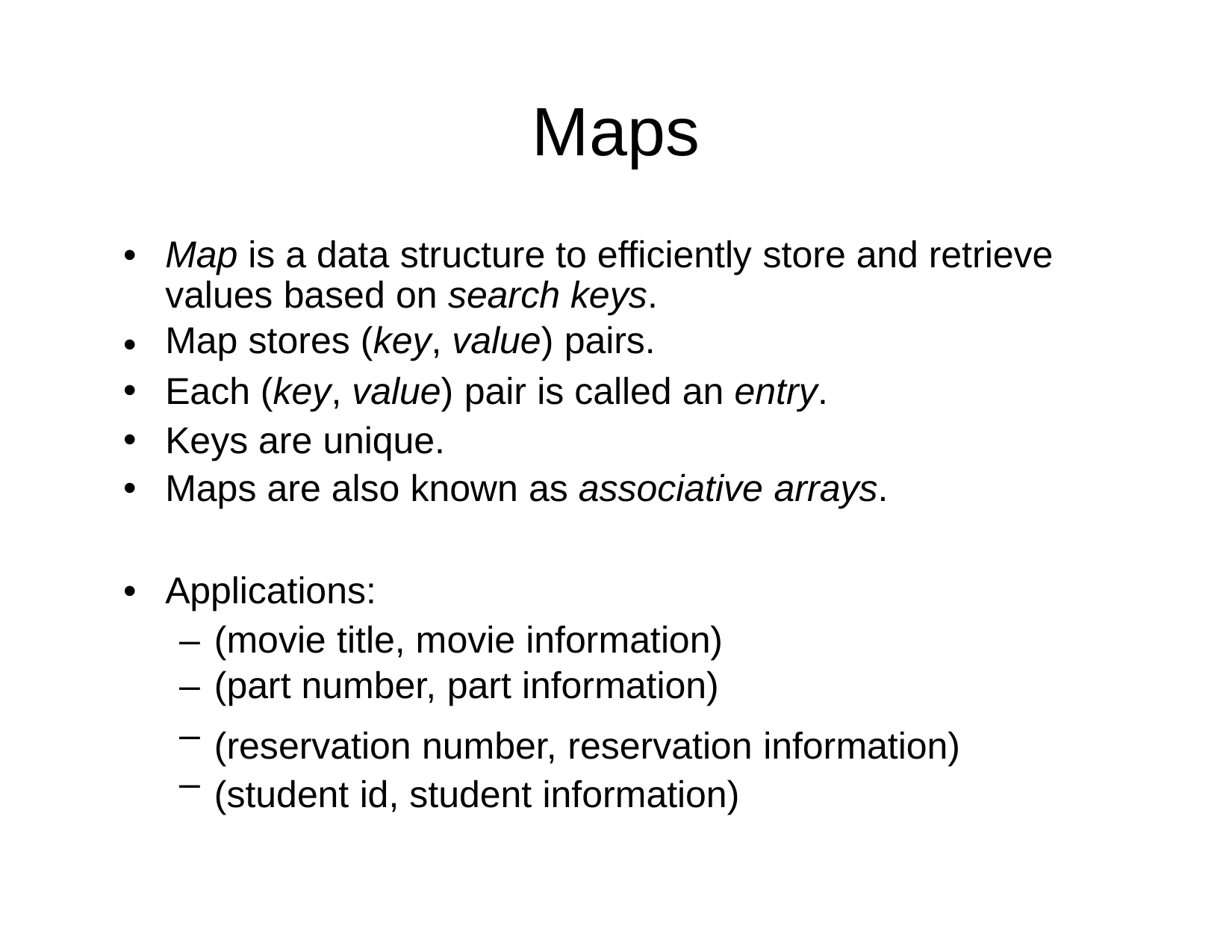

Maps
•
Map is a data structure to efficiently store and
values based on search keys.
Map stores (key, value) pairs.
Each (key, value) pair is called an entry.
Keys are unique.
Maps are also known as associative arrays.
retrieve
•
•
•
•
•
Applications:
–
–
–
–
(movie title, movie information)
(part number, part information)
(reservation number, reservation information) (student id, student information)